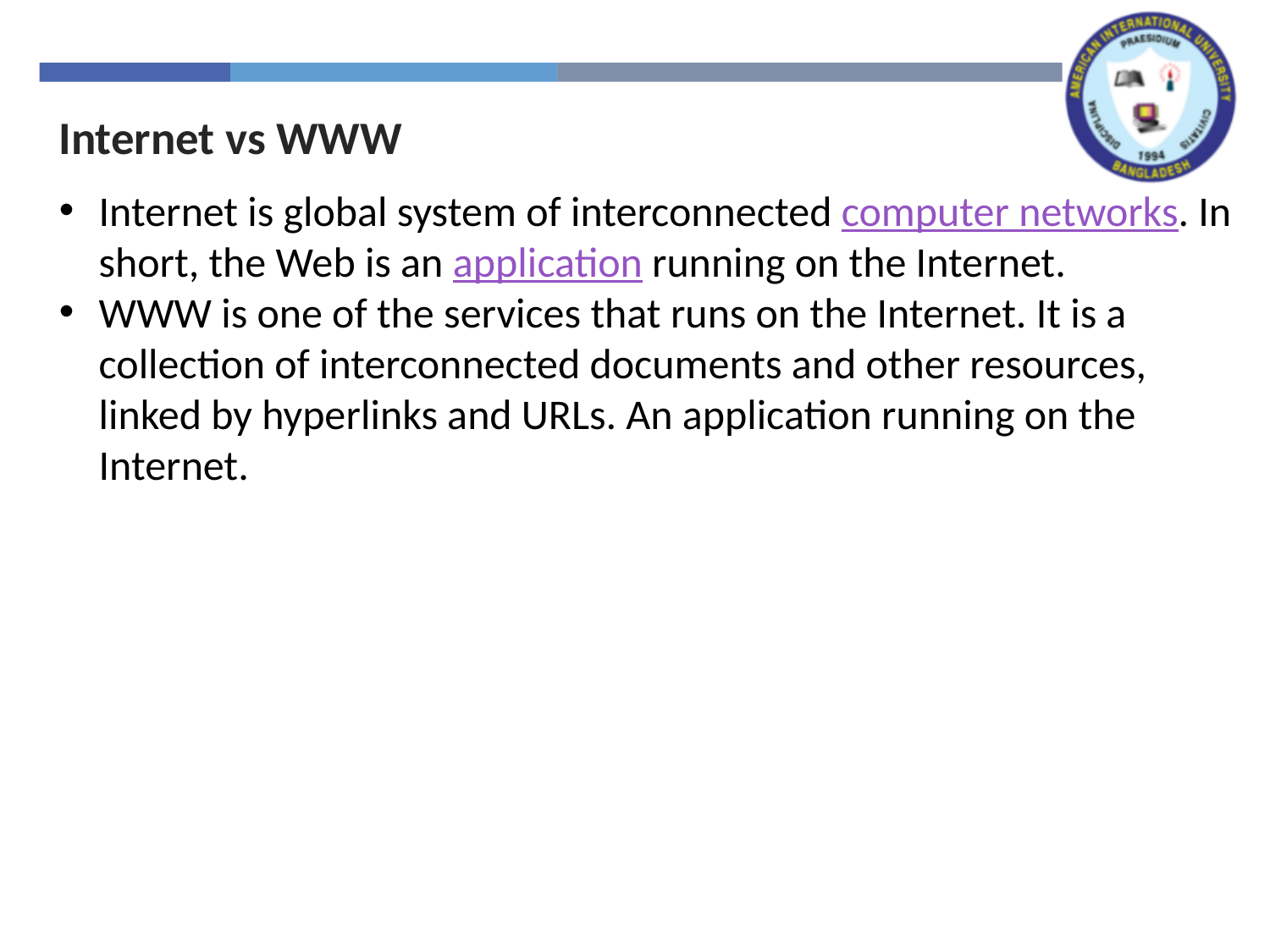

Internet vs WWW
Internet is global system of interconnected computer networks. In short, the Web is an application running on the Internet.
WWW is one of the services that runs on the Internet. It is a collection of interconnected documents and other resources, linked by hyperlinks and URLs. An application running on the Internet.